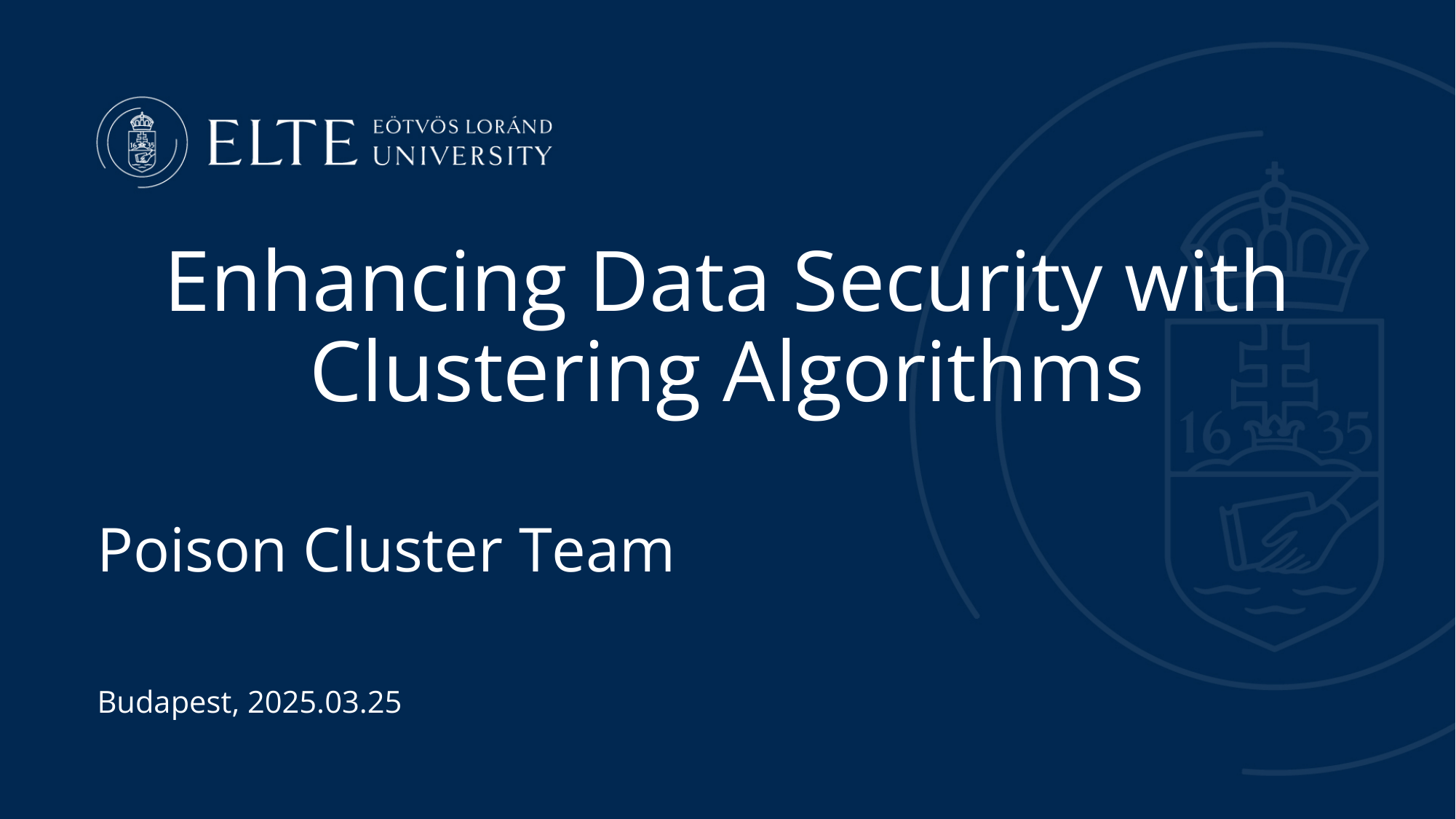

Enhancing Data Security with Clustering Algorithms
Poison Cluster Team
Budapest, 2025.03.25